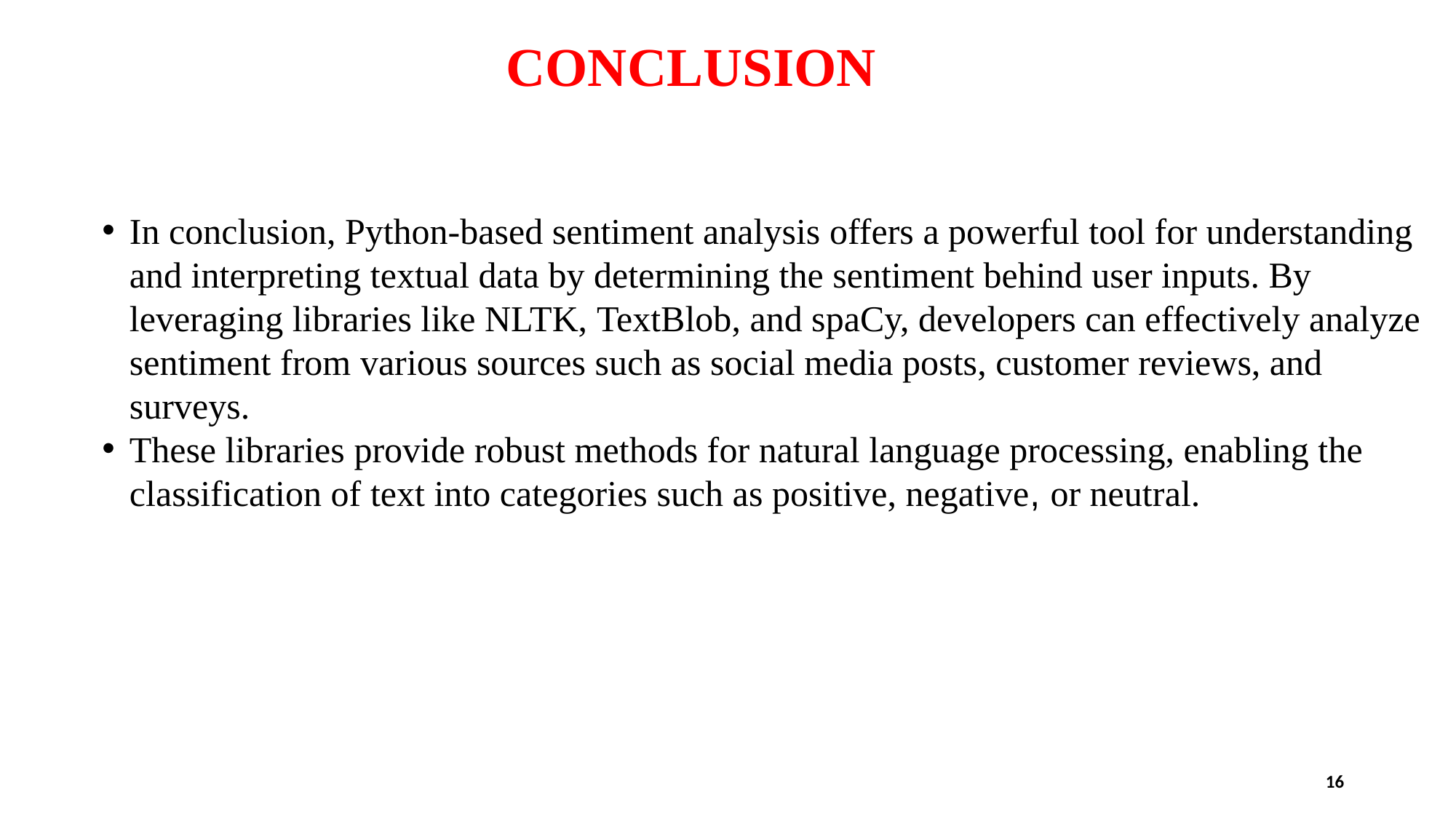

# CONCLUSION

In conclusion, Python-based sentiment analysis offers a powerful tool for understanding and interpreting textual data by determining the sentiment behind user inputs. By leveraging libraries like NLTK, TextBlob, and spaCy, developers can effectively analyze sentiment from various sources such as social media posts, customer reviews, and surveys.
These libraries provide robust methods for natural language processing, enabling the classification of text into categories such as positive, negative, or neutral.

16